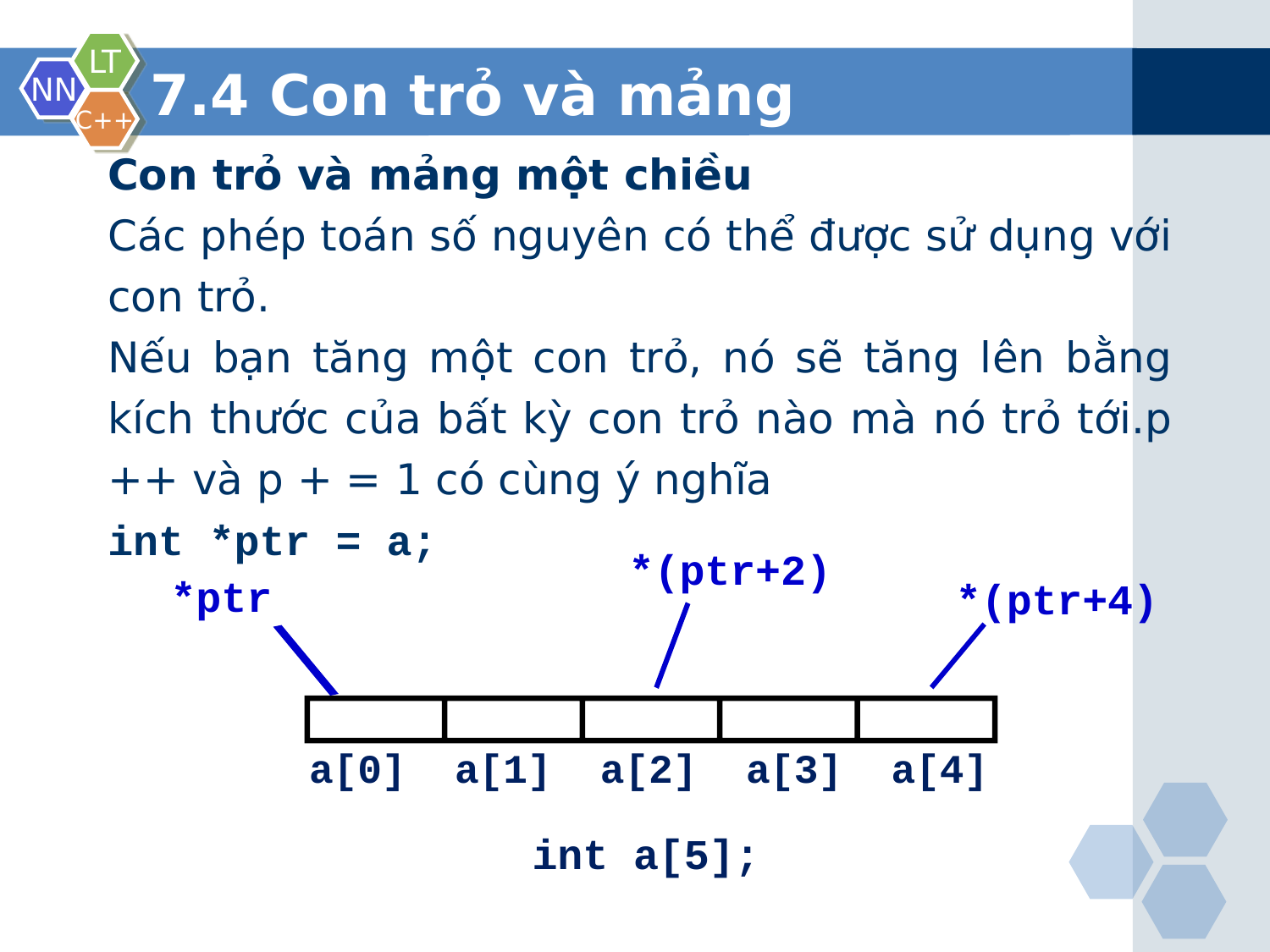

7.4 Con trỏ và mảng
Con trỏ và mảng một chiều
Các phép toán số nguyên có thể được sử dụng với con trỏ.
Nếu bạn tăng một con trỏ, nó sẽ tăng lên bằng kích thước của bất kỳ con trỏ nào mà nó trỏ tới.p ++ và p + = 1 có cùng ý nghĩa
int *ptr = a;

*(ptr+2)
*ptr
*(ptr+4)

a[0]	a[1]	a[2]	a[3]	a[4]
int a[5];